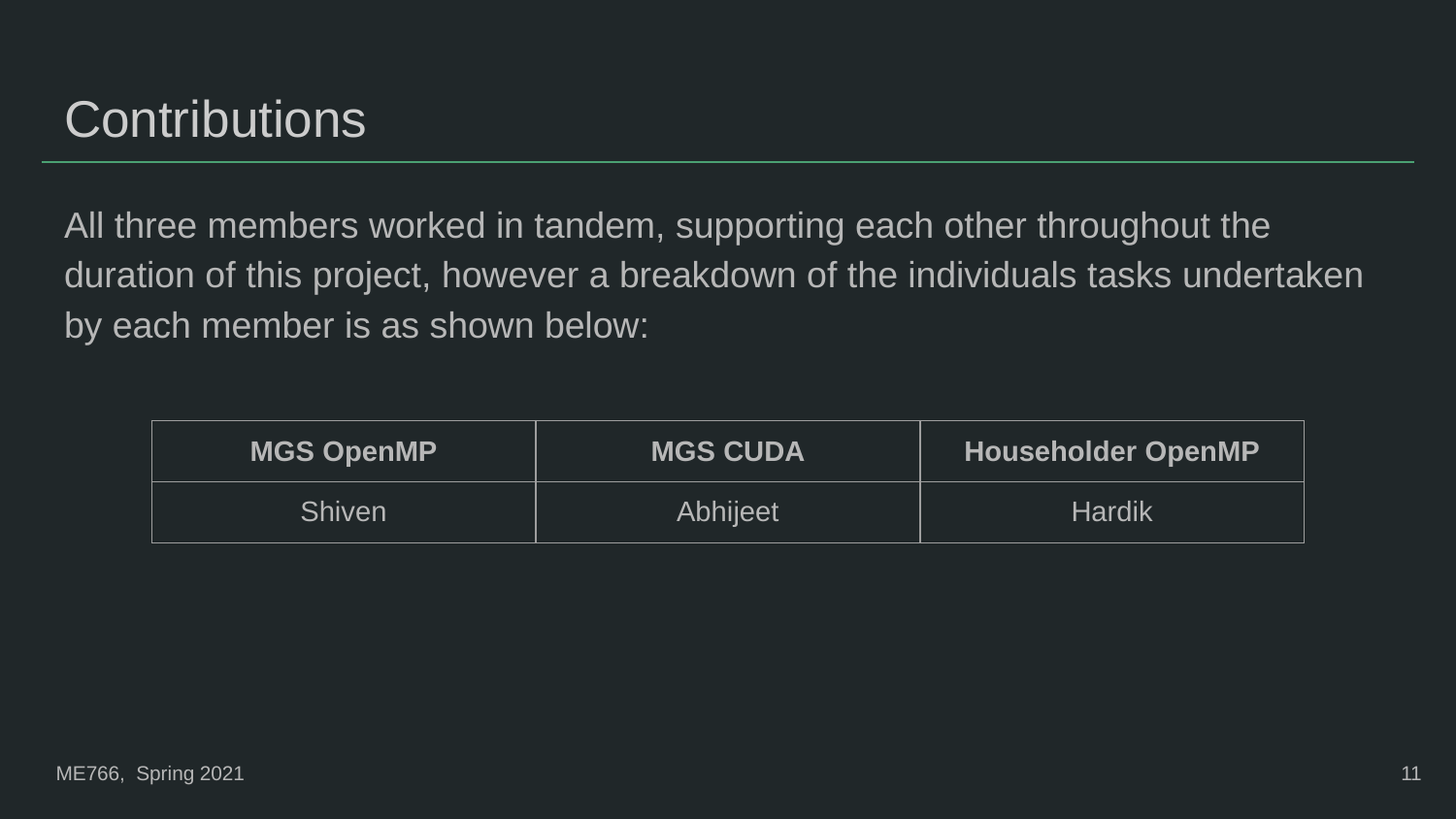

# Contributions
All three members worked in tandem, supporting each other throughout the duration of this project, however a breakdown of the individuals tasks undertaken by each member is as shown below:
| MGS OpenMP | MGS CUDA | Householder OpenMP |
| --- | --- | --- |
| Shiven | Abhijeet | Hardik |
11
ME766,  Spring 2021